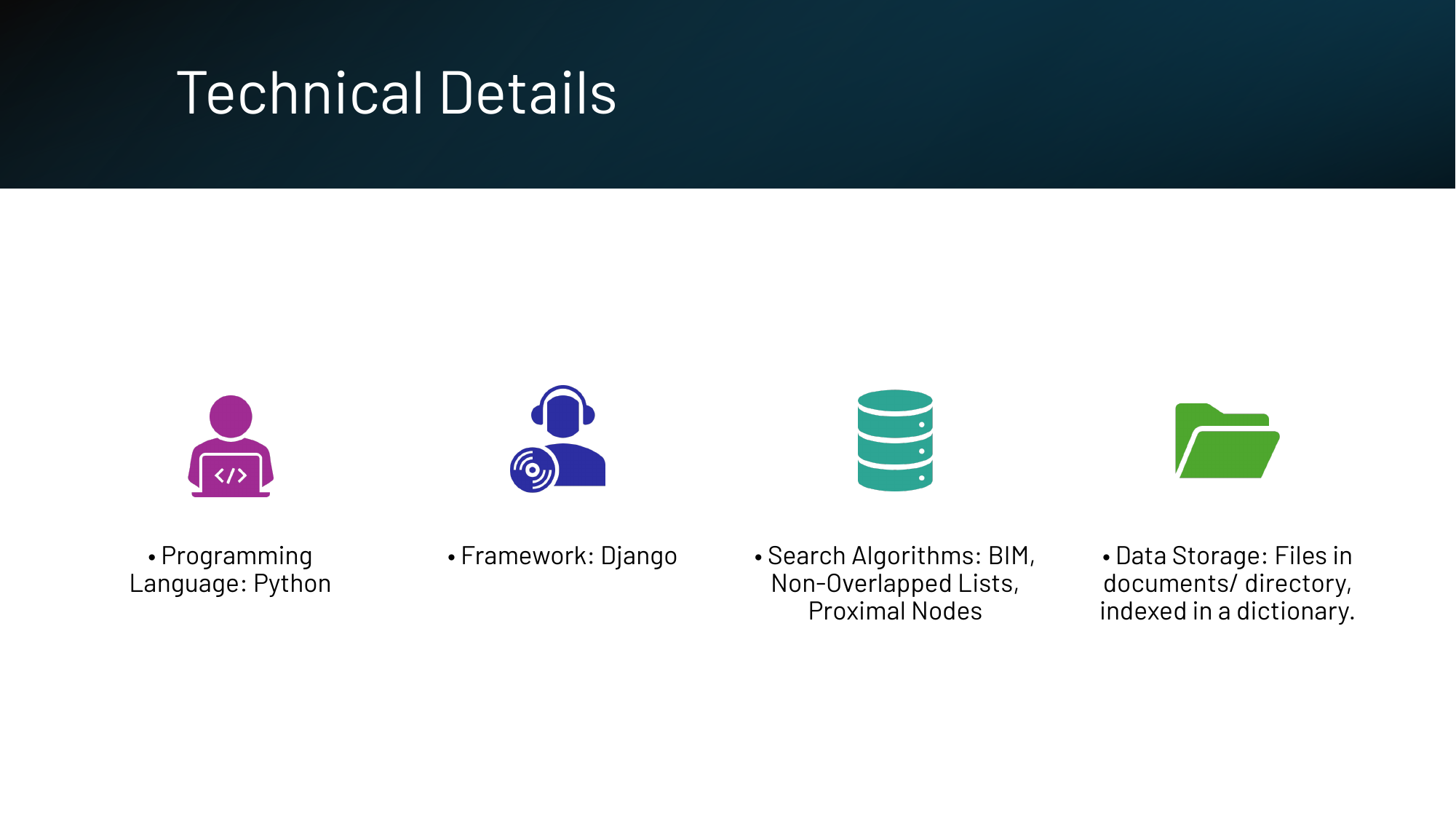

# Technical Details
• Programming Language: Python
• Framework: Django
• Search Algorithms: BIM, Non-Overlapped Lists, Proximal Nodes
• Data Storage: Files in documents/ directory, indexed in a dictionary.